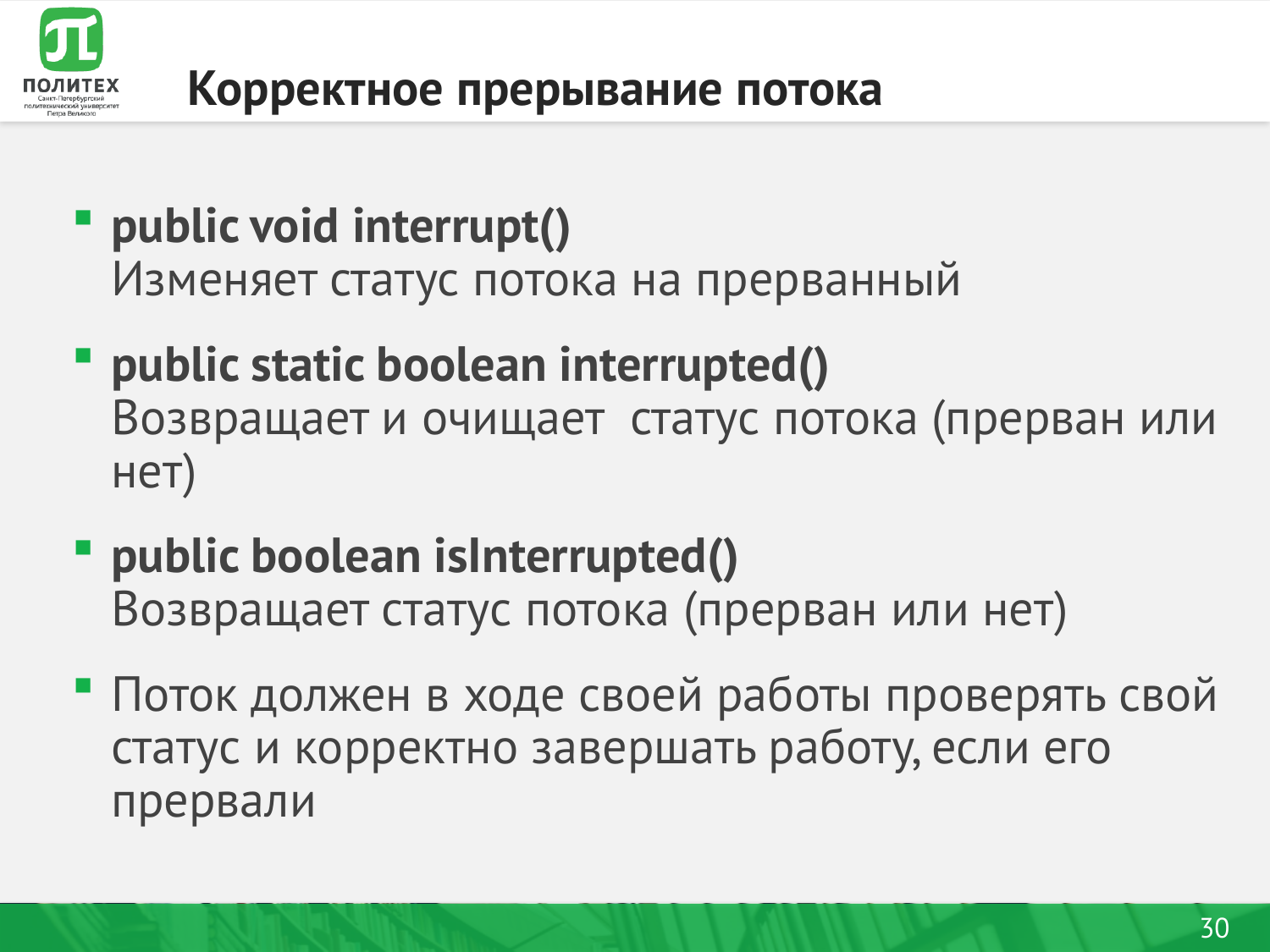

# Корректное прерывание потока
public void interrupt()
Изменяет статус потока на прерванный
public static boolean interrupted()
Возвращает и очищает  статус потока (прерван или нет)
public boolean isInterrupted()
Возвращает статус потока (прерван или нет)
Поток должен в ходе своей работы проверять свой статус и корректно завершать работу, если его прервали